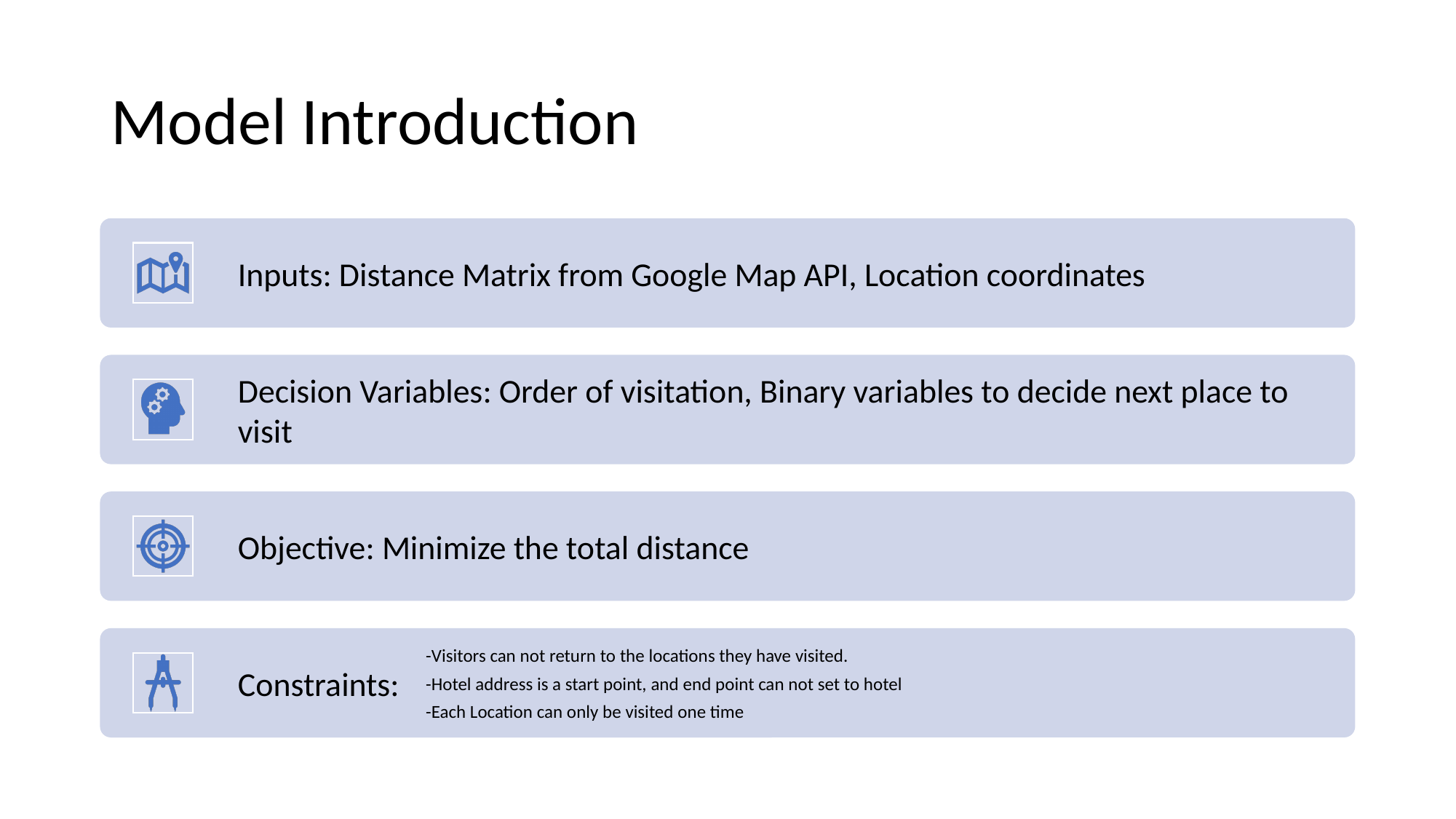

# Model Introduction
Inputs: Distance Matrix from Google Map API, Location coordinates
Decision Variables: Order of visitation, Binary variables to decide next place to visit
Objective: Minimize the total distance
Constraints:
-Visitors can not return to the locations they have visited.
-Hotel address is a start point, and end point can not set to hotel
-Each Location can only be visited one time